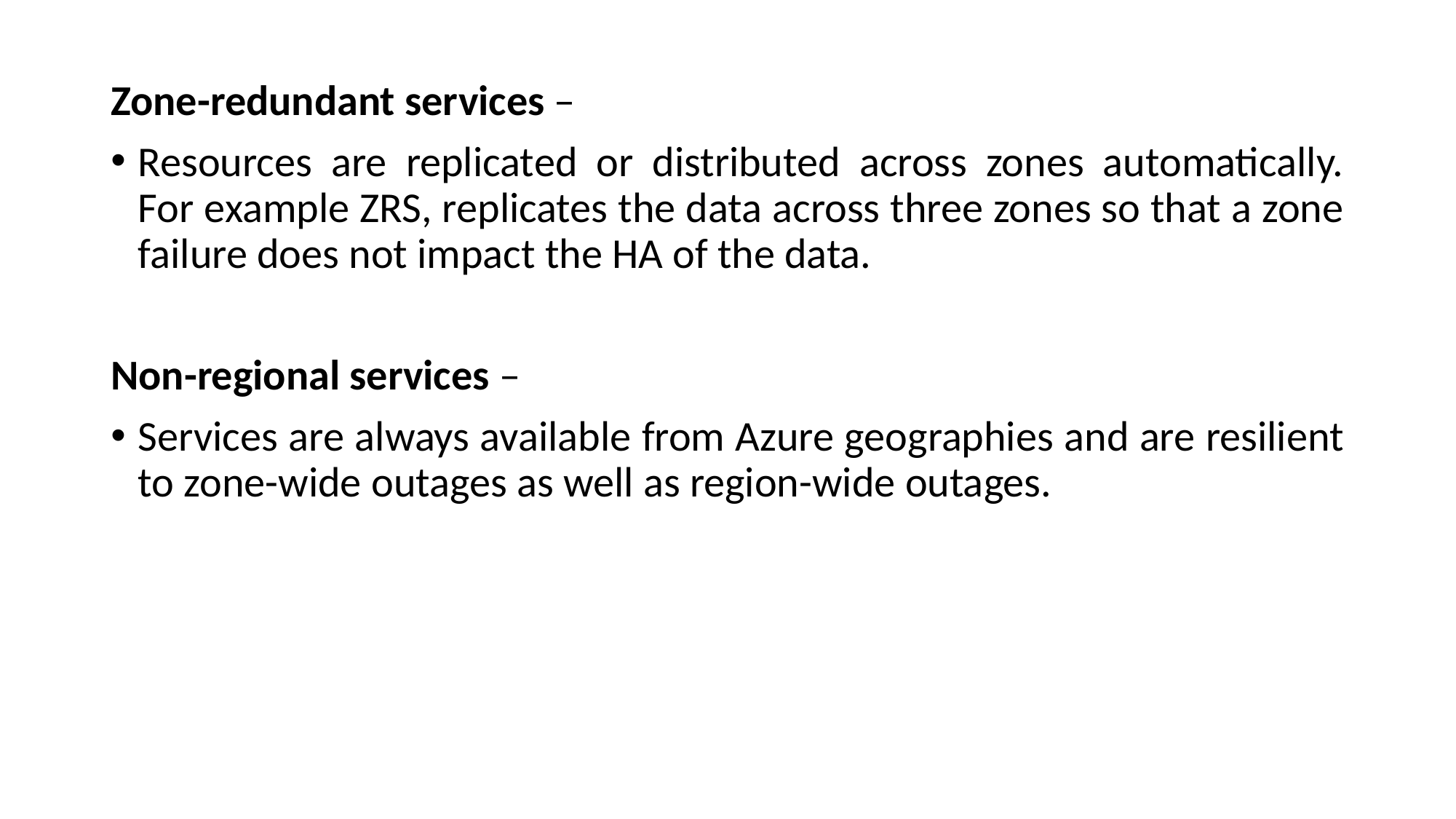

#
Zone-redundant services –
Resources are replicated or distributed across zones automatically. For example ZRS, replicates the data across three zones so that a zone failure does not impact the HA of the data.

Non-regional services –
Services are always available from Azure geographies and are resilient to zone-wide outages as well as region-wide outages.